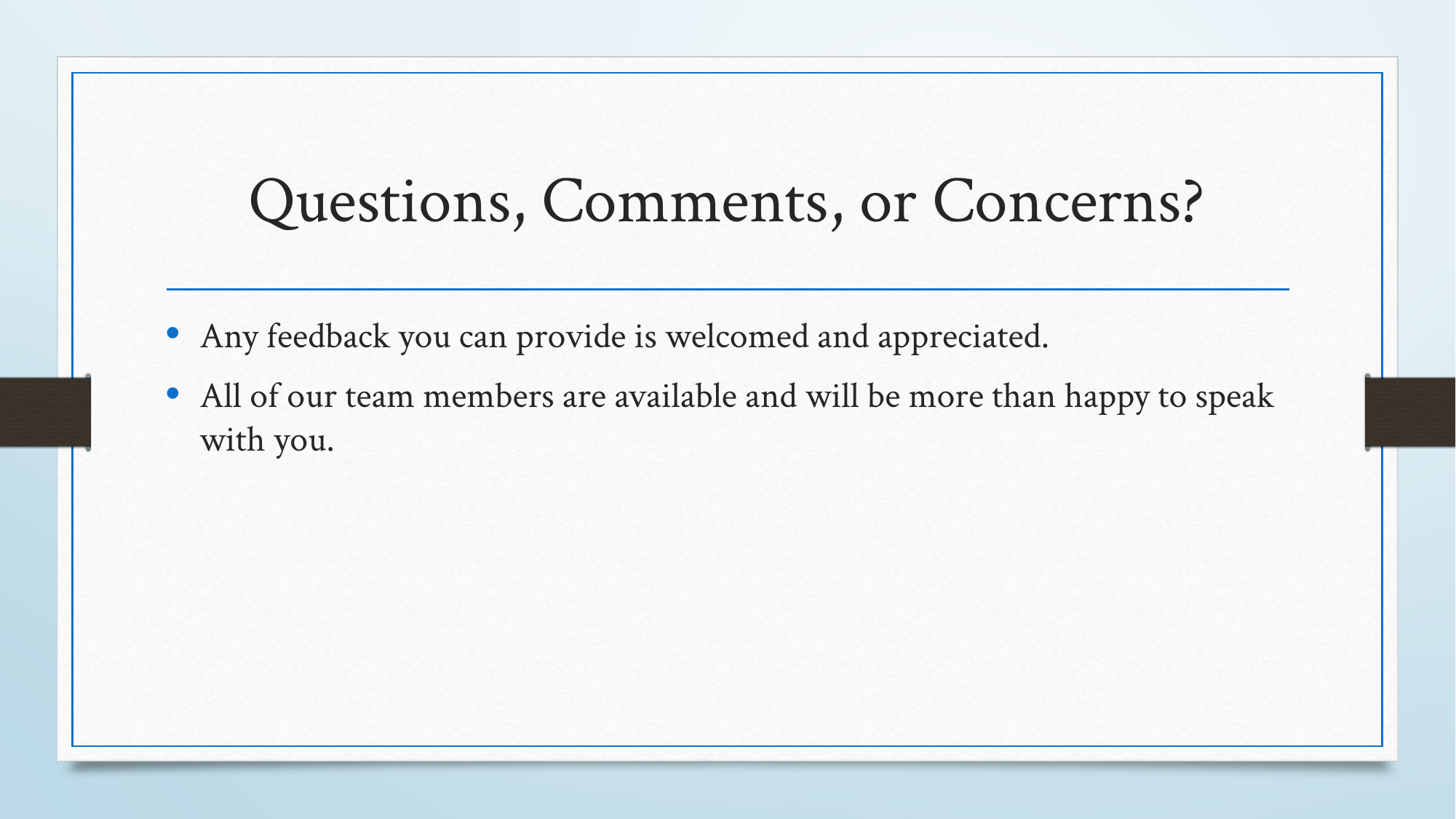

# Questions, Comments, or Concerns?
Any feedback you can provide is welcomed and appreciated.
All of our team members are available and will be more than happy to speak with you.